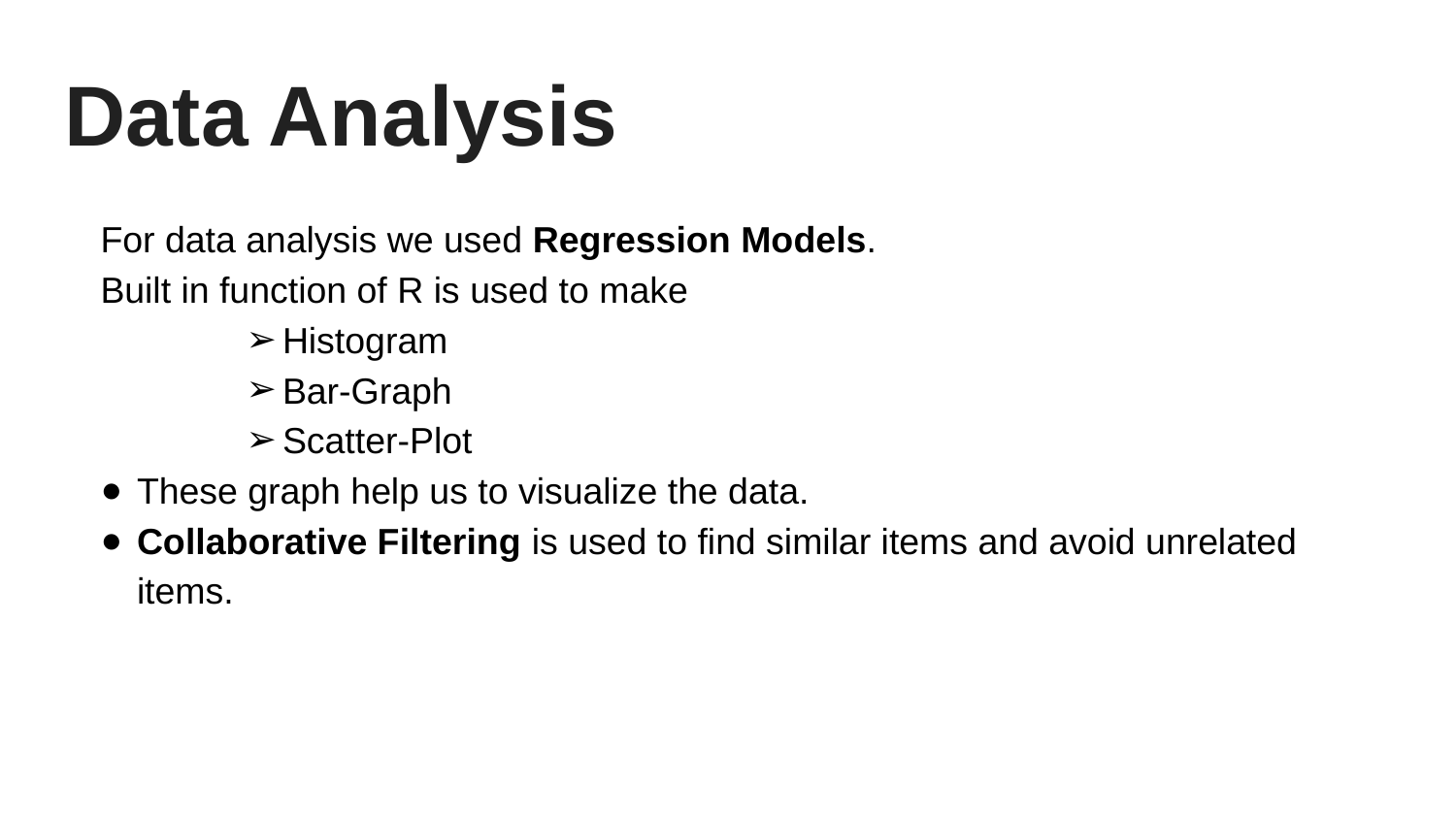

# Data Analysis
For data analysis we used Regression Models.
Built in function of R is used to make
Histogram
Bar-Graph
Scatter-Plot
These graph help us to visualize the data.
Collaborative Filtering is used to find similar items and avoid unrelated items.